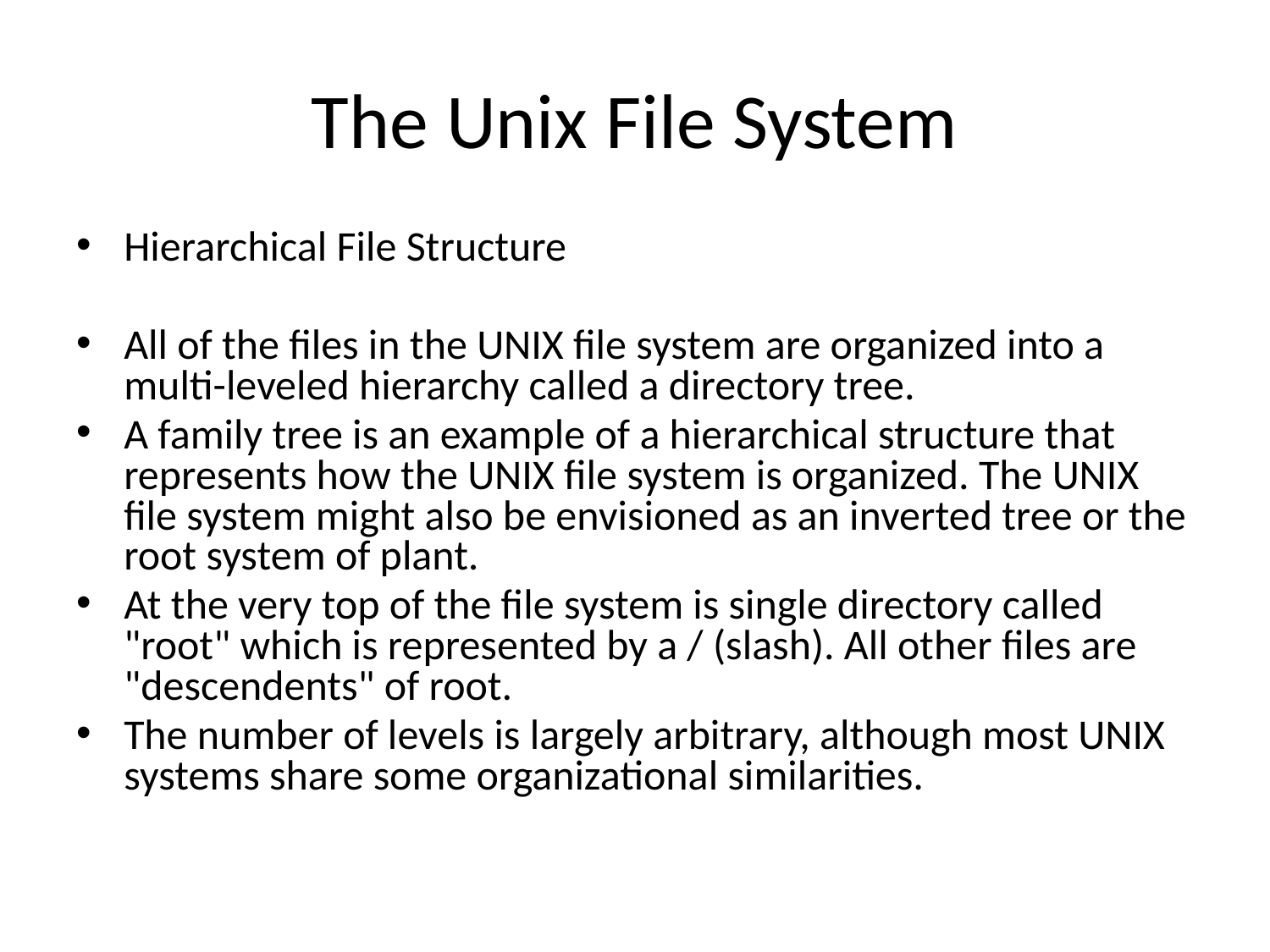

# The Unix File System
Hierarchical File Structure

All of the files in the UNIX file system are organized into a multi-leveled hierarchy called a directory tree.
A family tree is an example of a hierarchical structure that represents how the UNIX file system is organized. The UNIX file system might also be envisioned as an inverted tree or the root system of plant.
At the very top of the file system is single directory called "root" which is represented by a / (slash). All other files are "descendents" of root.
The number of levels is largely arbitrary, although most UNIX systems share some organizational similarities.